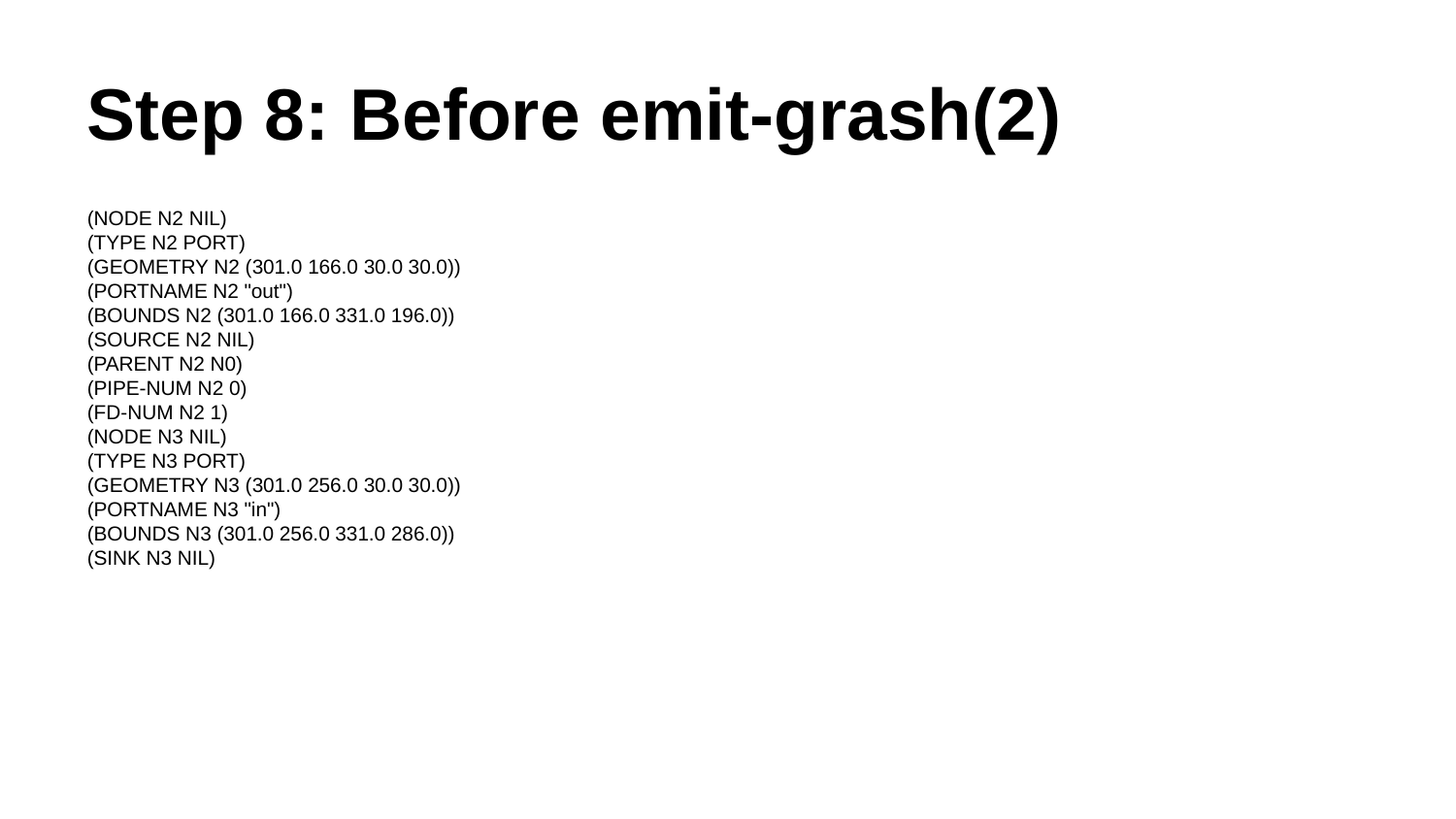

Step 8: Before emit-grash(2)
(NODE N2 NIL)
(TYPE N2 PORT)
(GEOMETRY N2 (301.0 166.0 30.0 30.0))
(PORTNAME N2 "out")
(BOUNDS N2 (301.0 166.0 331.0 196.0))
(SOURCE N2 NIL)
(PARENT N2 N0)
(PIPE-NUM N2 0)
(FD-NUM N2 1)
(NODE N3 NIL)
(TYPE N3 PORT)
(GEOMETRY N3 (301.0 256.0 30.0 30.0))
(PORTNAME N3 "in")
(BOUNDS N3 (301.0 256.0 331.0 286.0))
(SINK N3 NIL)